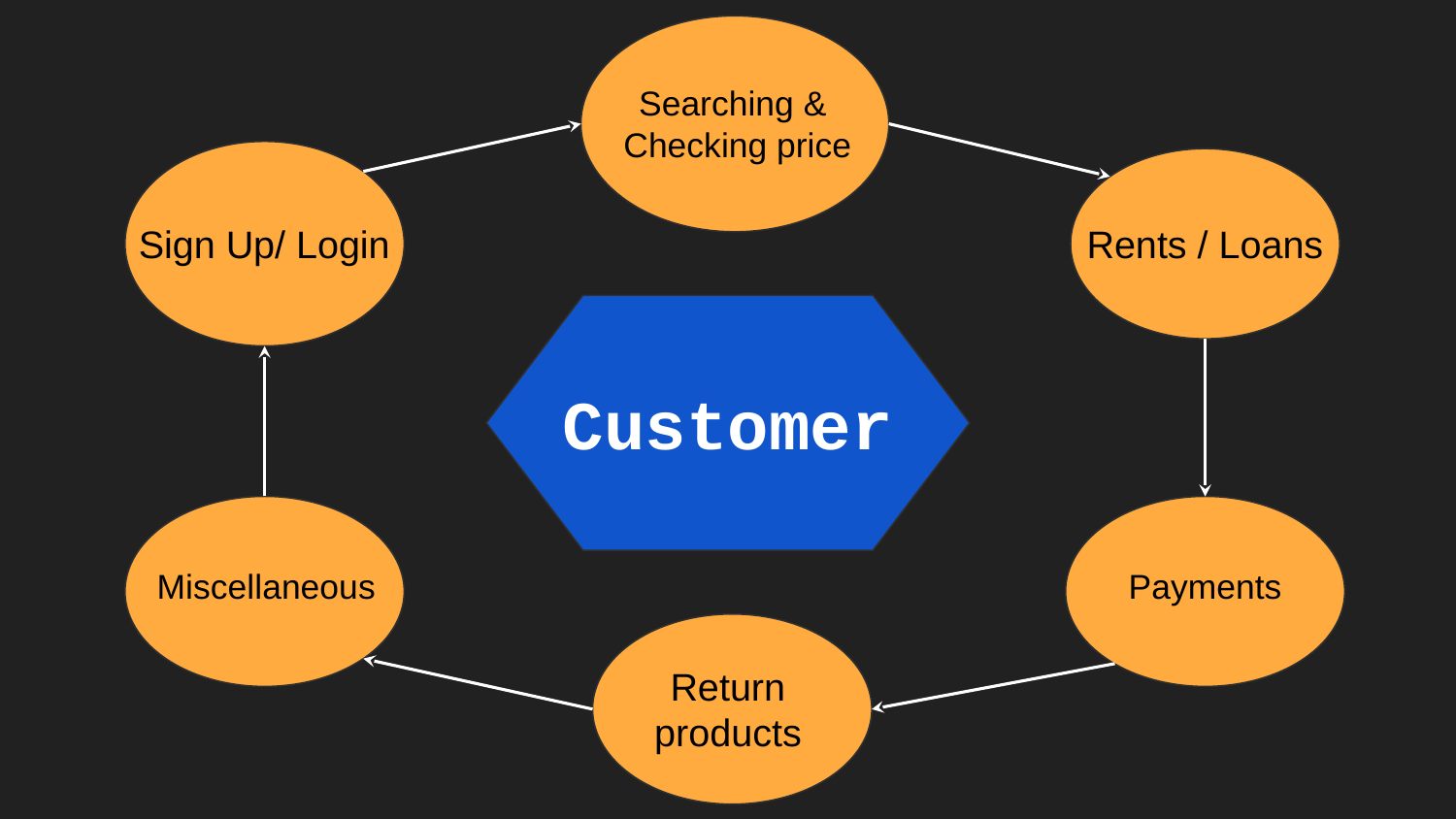

Searching &
Checking price

Rents / Loans
Sign Up/ Login

Customer

Miscellaneous
Payments

Return products